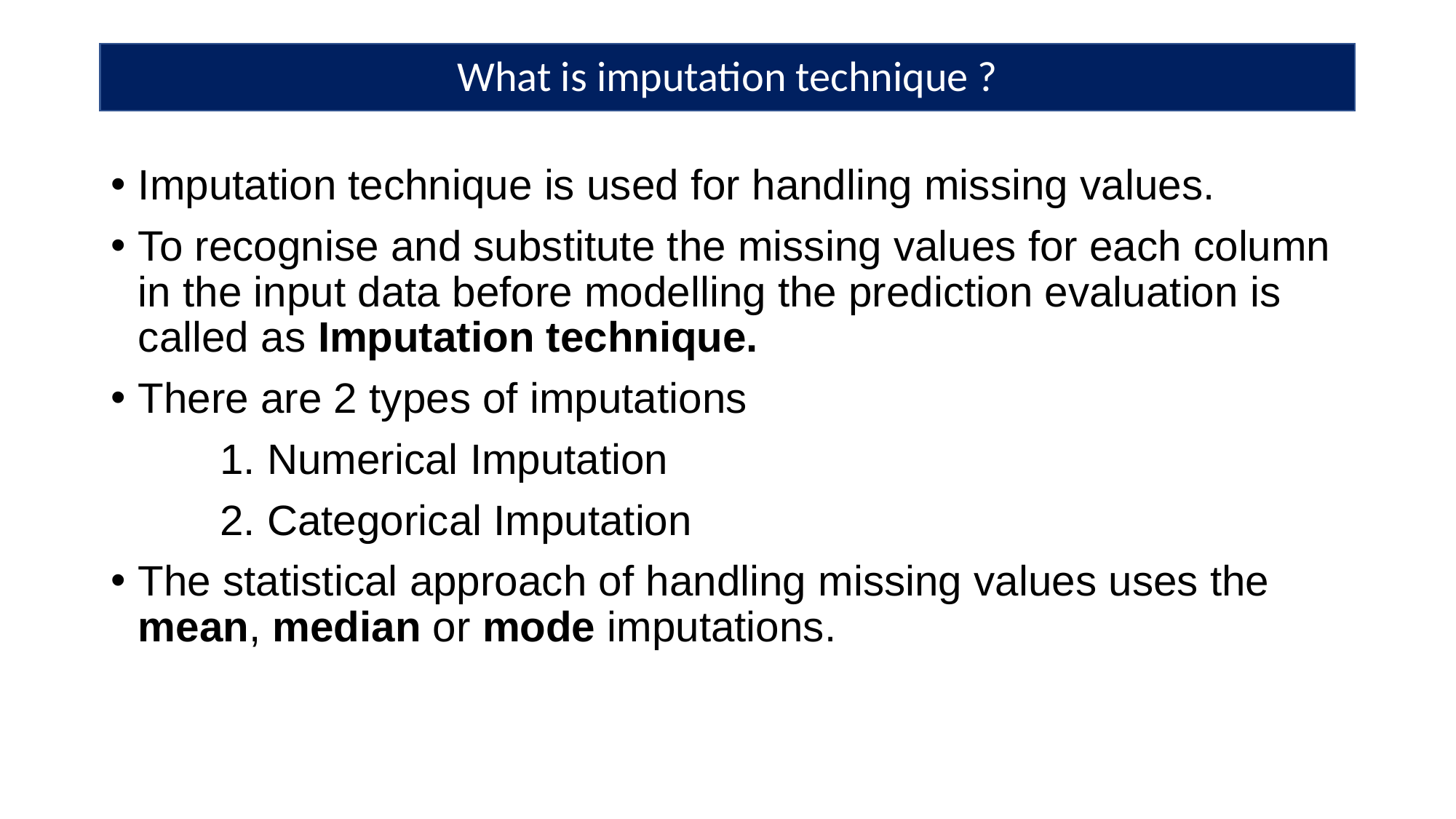

# What is imputation technique ?
Imputation technique is used for handling missing values.
To recognise and substitute the missing values for each column in the input data before modelling the prediction evaluation is called as Imputation technique.
There are 2 types of imputations
	1. Numerical Imputation
	2. Categorical Imputation
The statistical approach of handling missing values uses the mean, median or mode imputations.